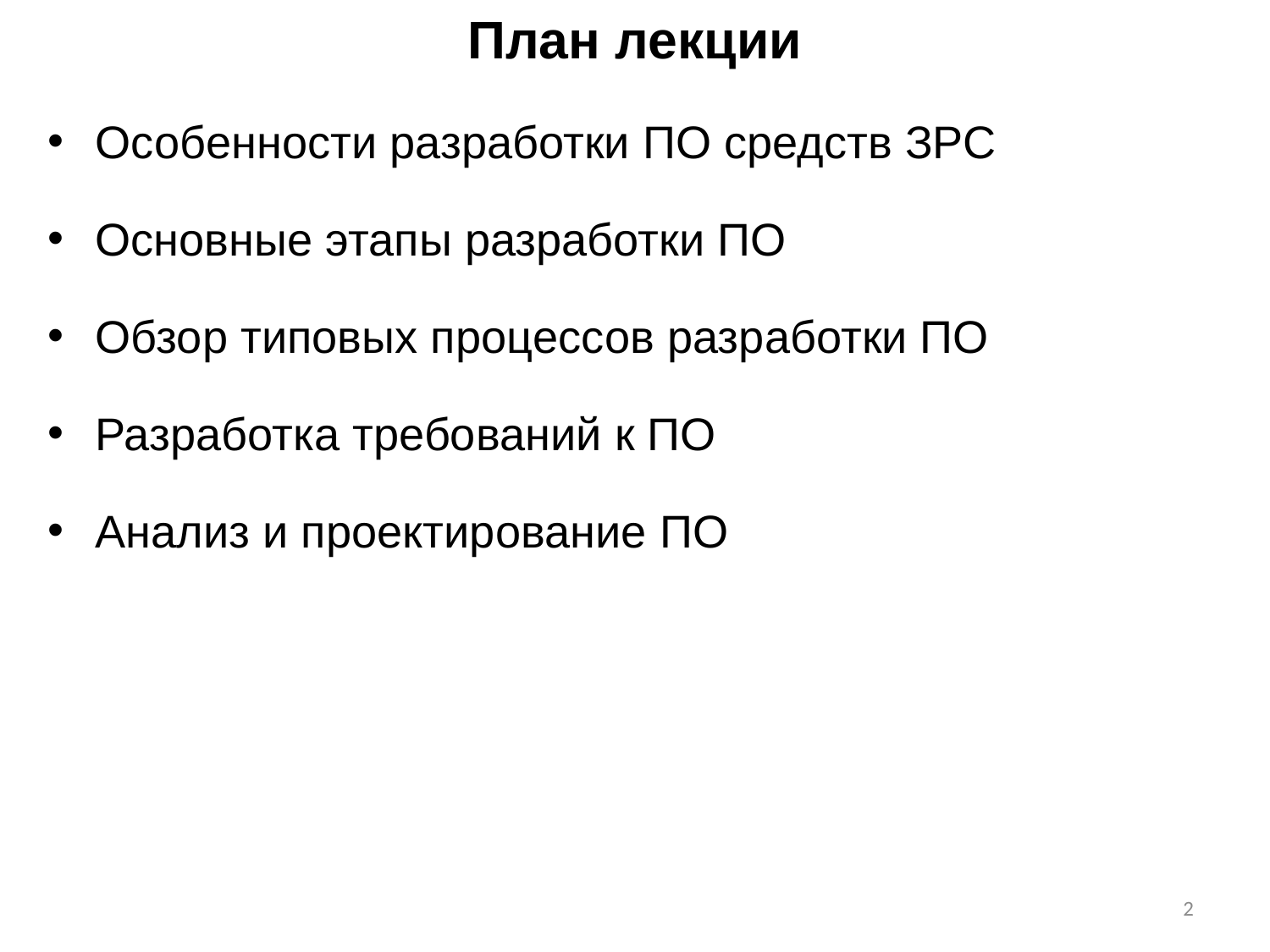

# План лекции
Особенности разработки ПО средств ЗРС
Основные этапы разработки ПО
Обзор типовых процессов разработки ПО
Разработка требований к ПО
Анализ и проектирование ПО
2